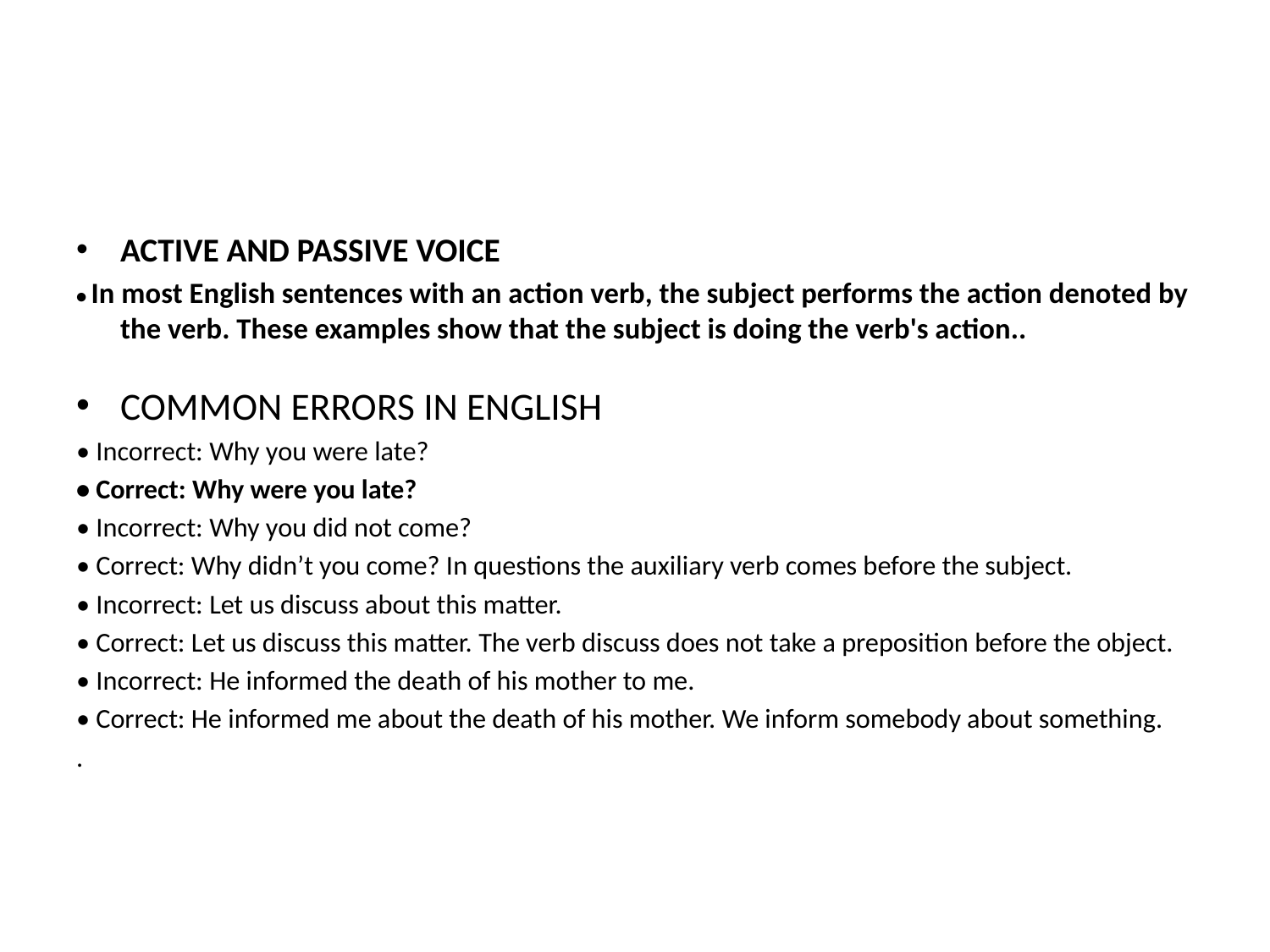

#
ACTIVE AND PASSIVE VOICE
• In most English sentences with an action verb, the subject performs the action denoted by the verb. These examples show that the subject is doing the verb's action..

COMMON ERRORS IN ENGLISH
• Incorrect: Why you were late?
• Correct: Why were you late?
• Incorrect: Why you did not come?
• Correct: Why didn’t you come? In questions the auxiliary verb comes before the subject.
• Incorrect: Let us discuss about this matter.
• Correct: Let us discuss this matter. The verb discuss does not take a preposition before the object.
• Incorrect: He informed the death of his mother to me.
• Correct: He informed me about the death of his mother. We inform somebody about something.
.